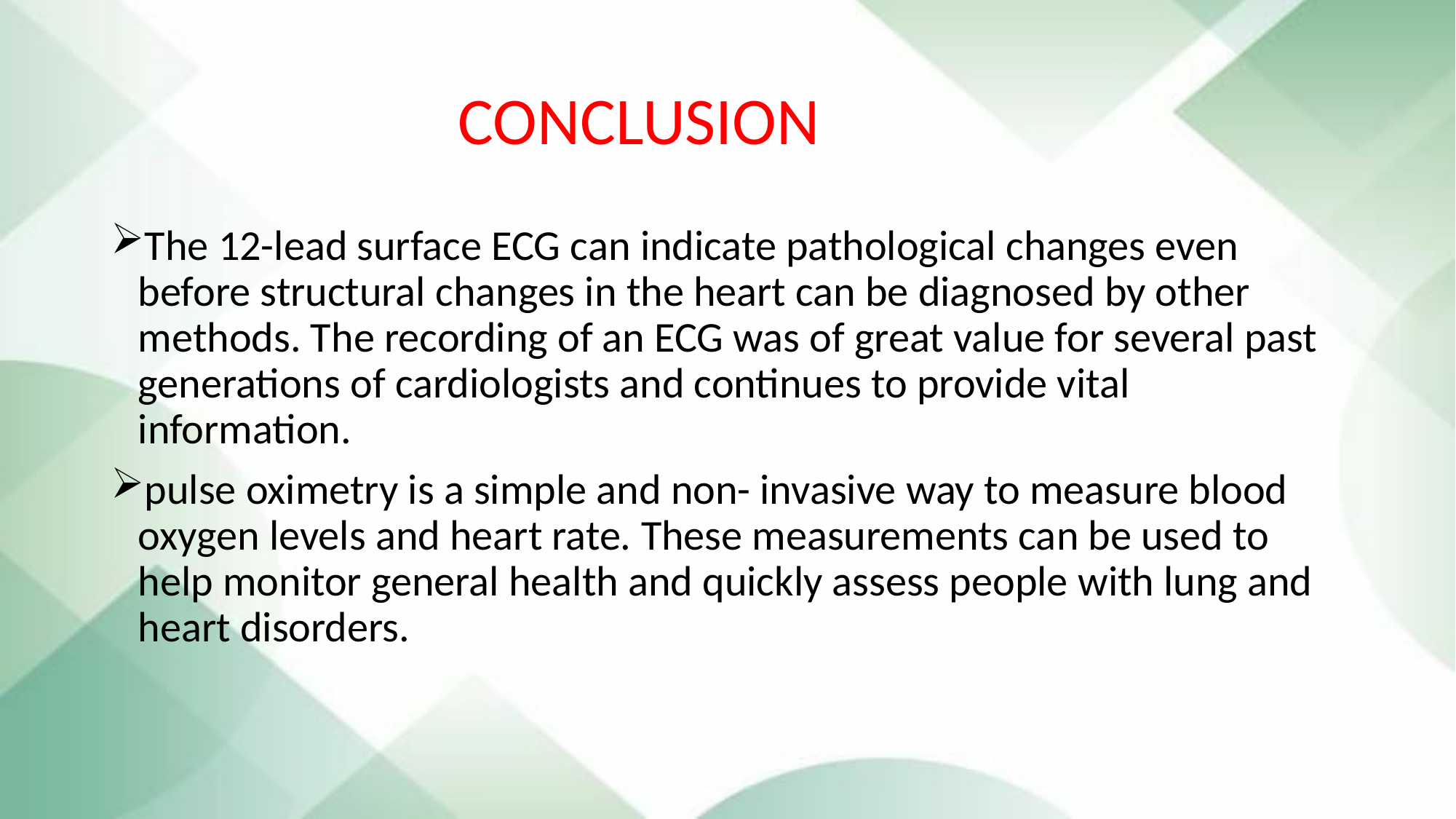

# CONCLUSION
The 12-lead surface ECG can indicate pathological changes even before structural changes in the heart can be diagnosed by other methods. The recording of an ECG was of great value for several past generations of cardiologists and continues to provide vital information.
pulse oximetry is a simple and non- invasive way to measure blood oxygen levels and heart rate. These measurements can be used to help monitor general health and quickly assess people with lung and heart disorders.